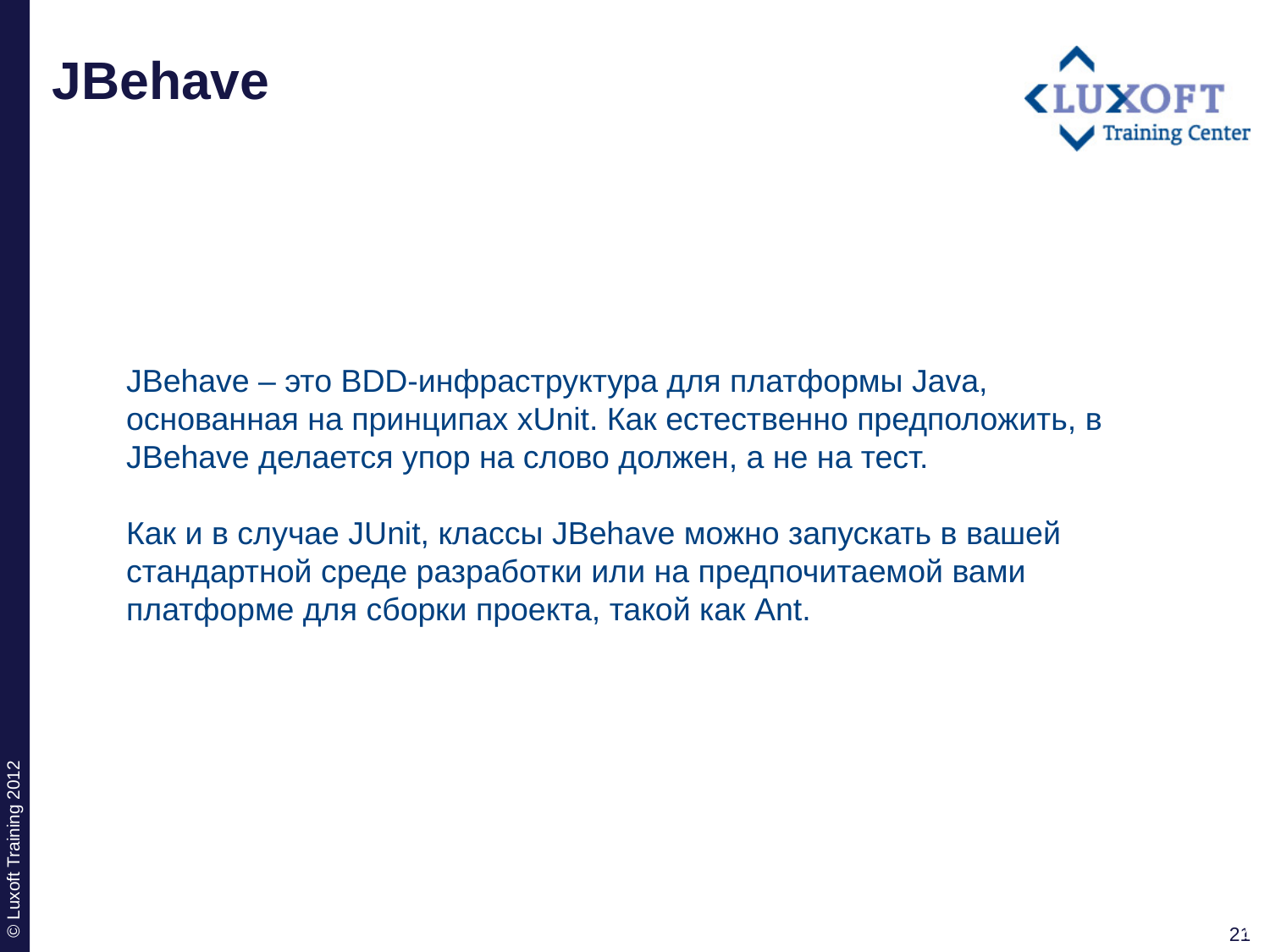

# JBehave
JBehave – это BDD-инфраструктура для платформы Java, основанная на принципах xUnit. Как естественно предположить, в JBehave делается упор на слово должен, а не на тест.

Как и в случае JUnit, классы JBehave можно запускать в вашей стандартной среде разработки или на предпочитаемой вами платформе для сборки проекта, такой как Ant.